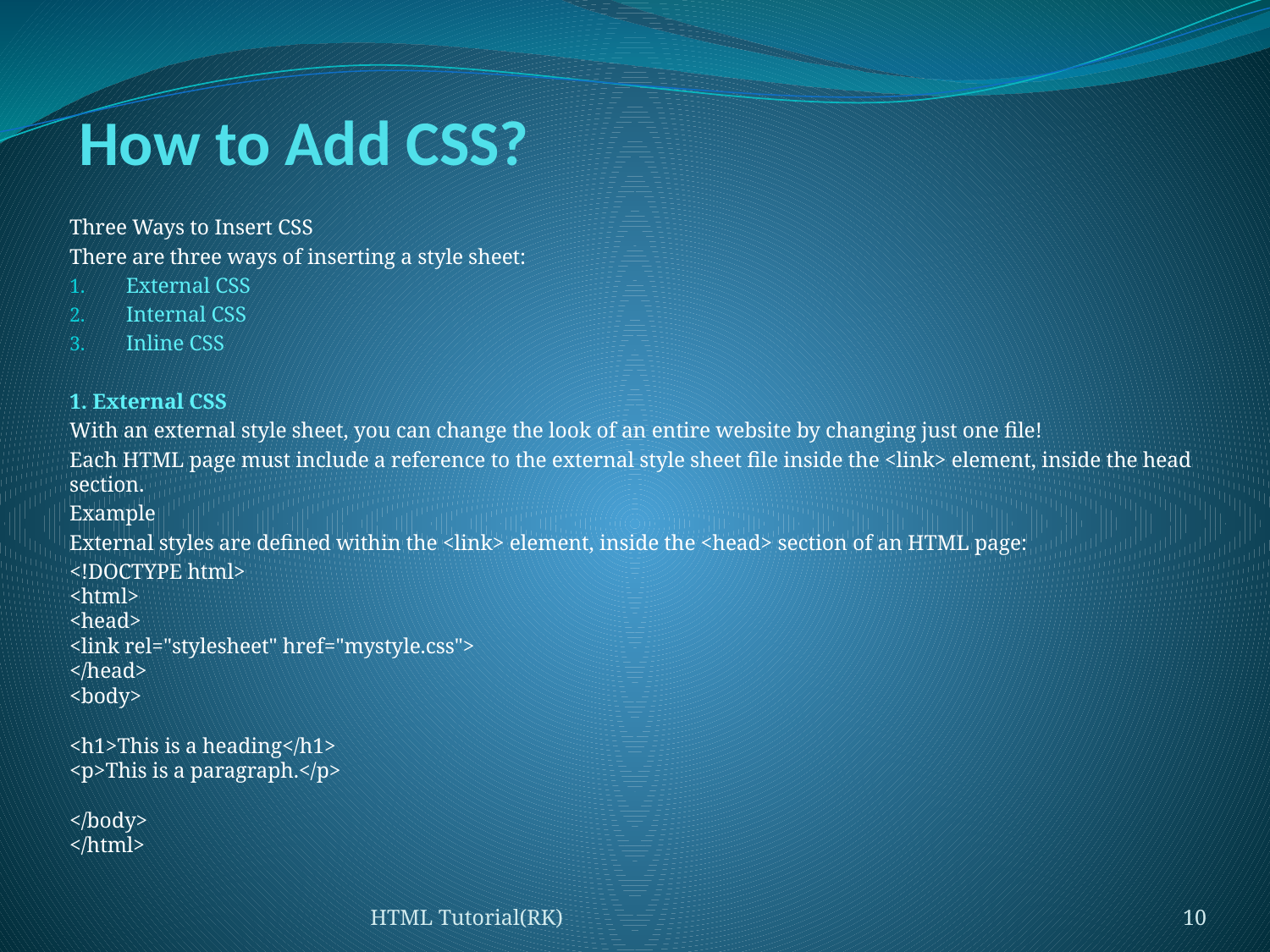

# How to Add CSS?
Three Ways to Insert CSS
There are three ways of inserting a style sheet:
External CSS
Internal CSS
Inline CSS

1. External CSS
With an external style sheet, you can change the look of an entire website by changing just one file!
Each HTML page must include a reference to the external style sheet file inside the <link> element, inside the head section.
Example
External styles are defined within the <link> element, inside the <head> section of an HTML page:
<!DOCTYPE html>
<html>
<head>
<link rel="stylesheet" href="mystyle.css">
</head>
<body>
<h1>This is a heading</h1>
<p>This is a paragraph.</p>
</body>
</html>

HTML Tutorial(RK)
10